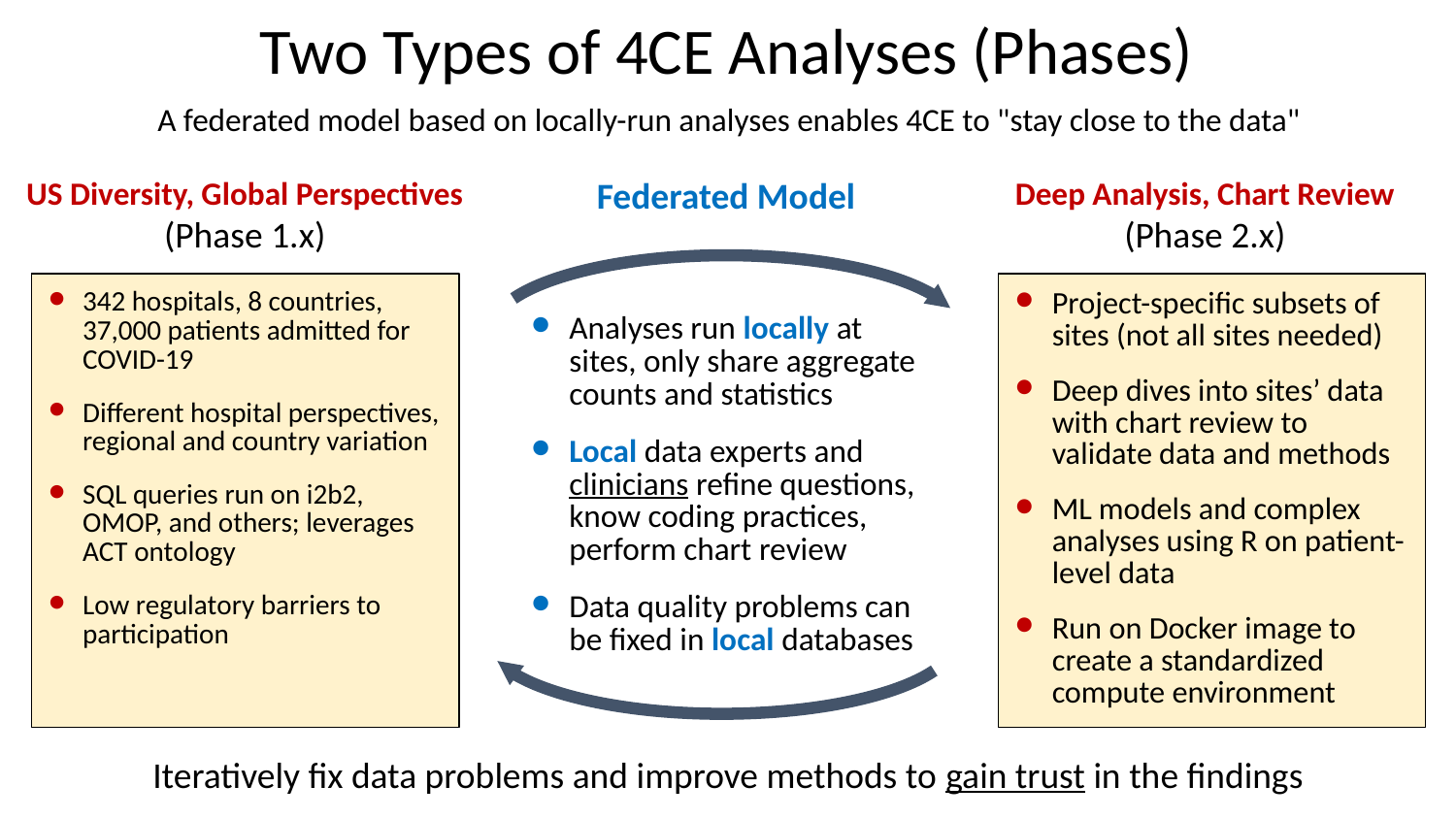

# Two Types of 4CE Analyses (Phases)
A federated model based on locally-run analyses enables 4CE to "stay close to the data"

US Diversity, Global Perspectives
(Phase 1.x)
Federated Model
Deep Analysis, Chart Review
(Phase 2.x)
342 hospitals, 8 countries, 37,000 patients admitted for COVID-19
Different hospital perspectives, regional and country variation
SQL queries run on i2b2, OMOP, and others; leverages ACT ontology
Low regulatory barriers to participation
Project-specific subsets of sites (not all sites needed)
Deep dives into sites’ data with chart review to validate data and methods
ML models and complex analyses using R on patient-level data
Run on Docker image to create a standardized compute environment
Analyses run locally at sites, only share aggregate counts and statistics
Local data experts and clinicians refine questions, know coding practices, perform chart review
Data quality problems can be fixed in local databases

Iteratively fix data problems and improve methods to gain trust in the findings